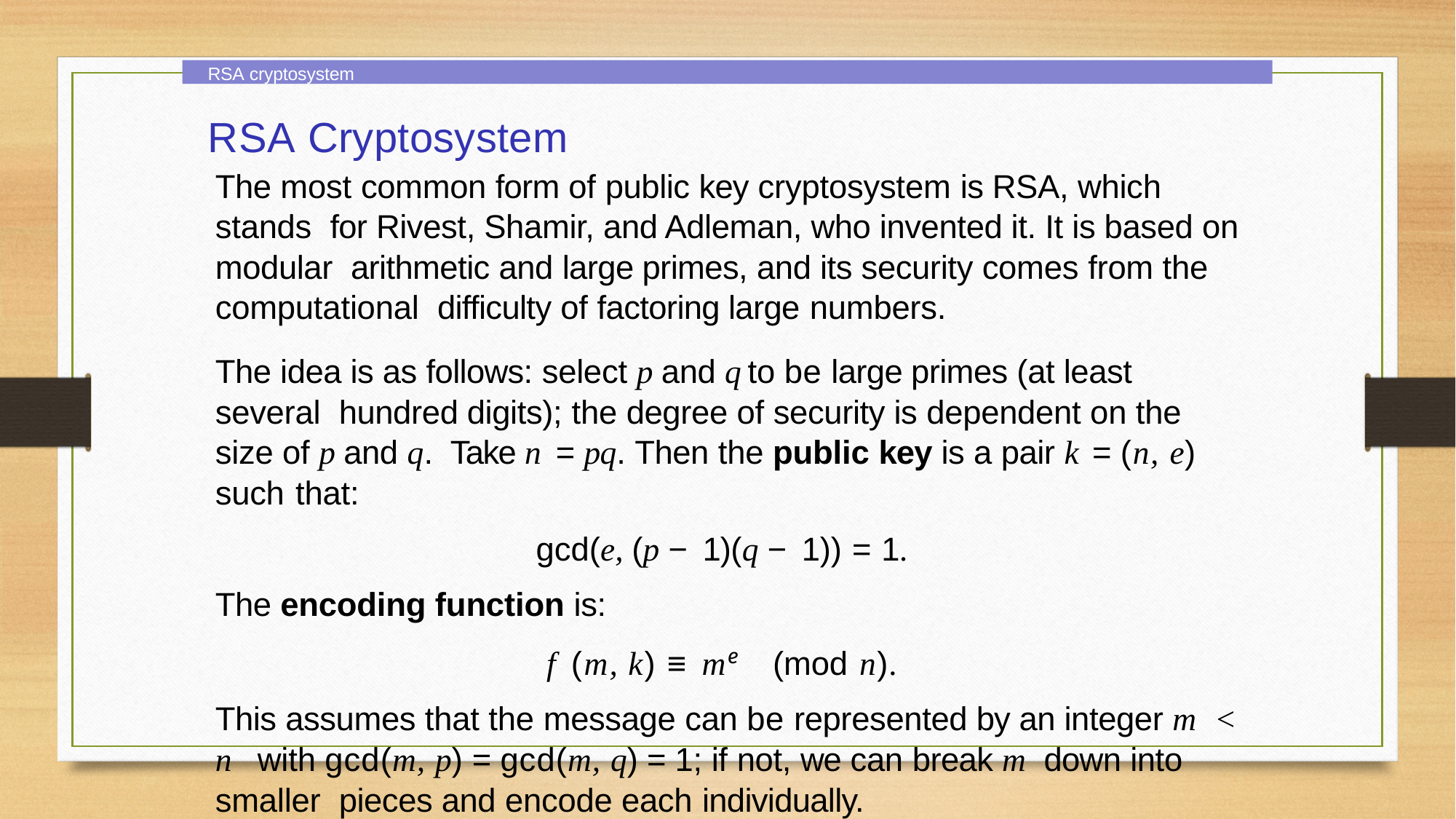

RSA cryptosystem
RSA Cryptosystem
The most common form of public key cryptosystem is RSA, which stands  for Rivest, Shamir, and Adleman, who invented it. It is based on modular  arithmetic and large primes, and its security comes from the computational  difficulty of factoring large numbers.
The idea is as follows: select p and q to be large primes (at least several  hundred digits); the degree of security is dependent on the size of p and q.  Take n = pq. Then the public key is a pair k = (n, e) such that:
gcd(e, (p − 1)(q − 1)) = 1.
The encoding function is:
f (m, k) ≡ me	(mod n).
This assumes that the message can be represented by an integer m < n  with gcd(m, p) = gcd(m, q) = 1; if not, we can break m down into smaller  pieces and encode each individually.